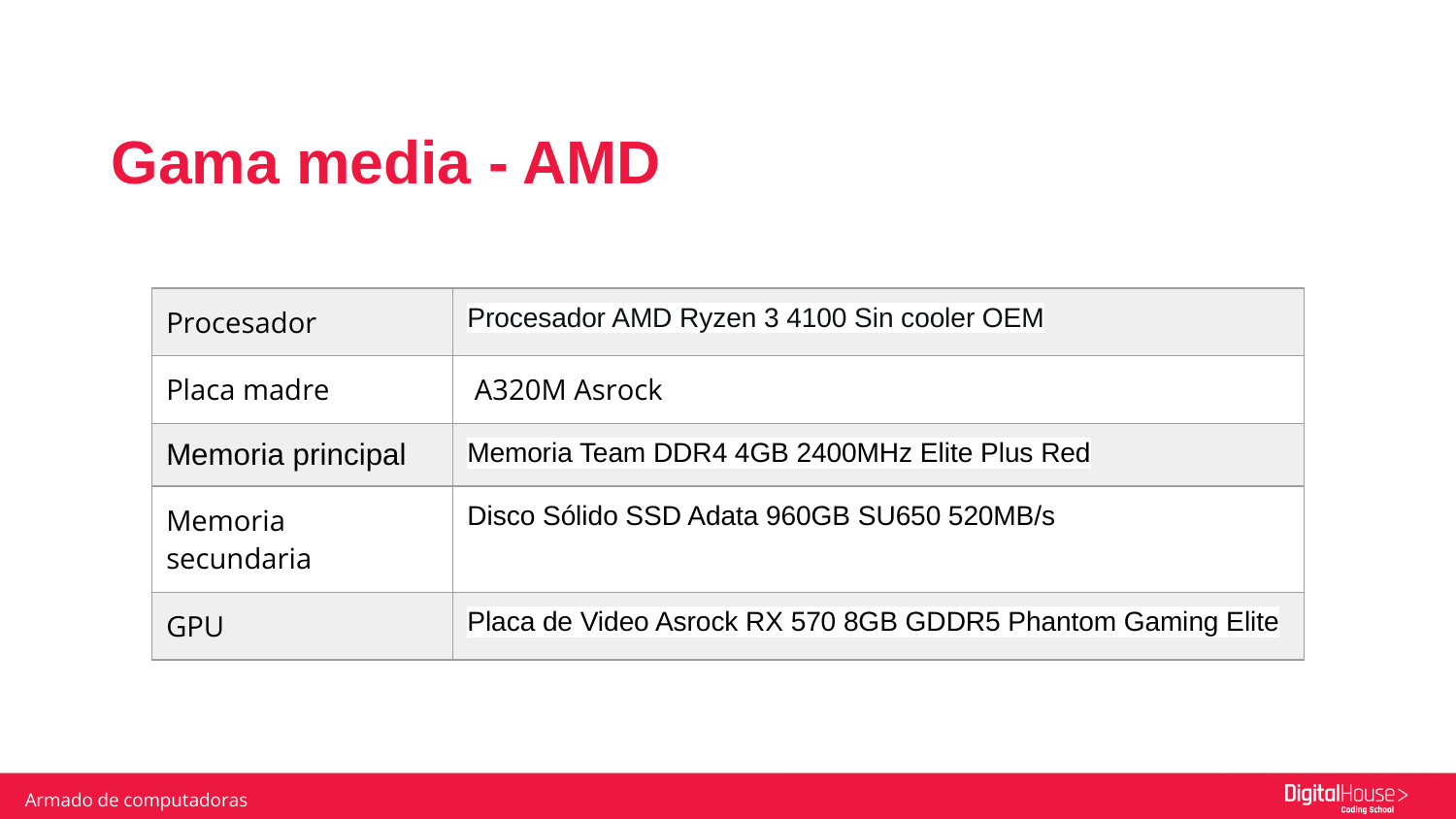

Gama media - AMD

| Procesador | Procesador AMD Ryzen 3 4100 Sin cooler OEM |
| --- | --- |
| Placa madre | A320M Asrock |
| Memoria principal | Memoria Team DDR4 4GB 2400MHz Elite Plus Red |
| Memoria secundaria | Disco Sólido SSD Adata 960GB SU650 520MB/s |
| GPU | Placa de Video Asrock RX 570 8GB GDDR5 Phantom Gaming Elite |